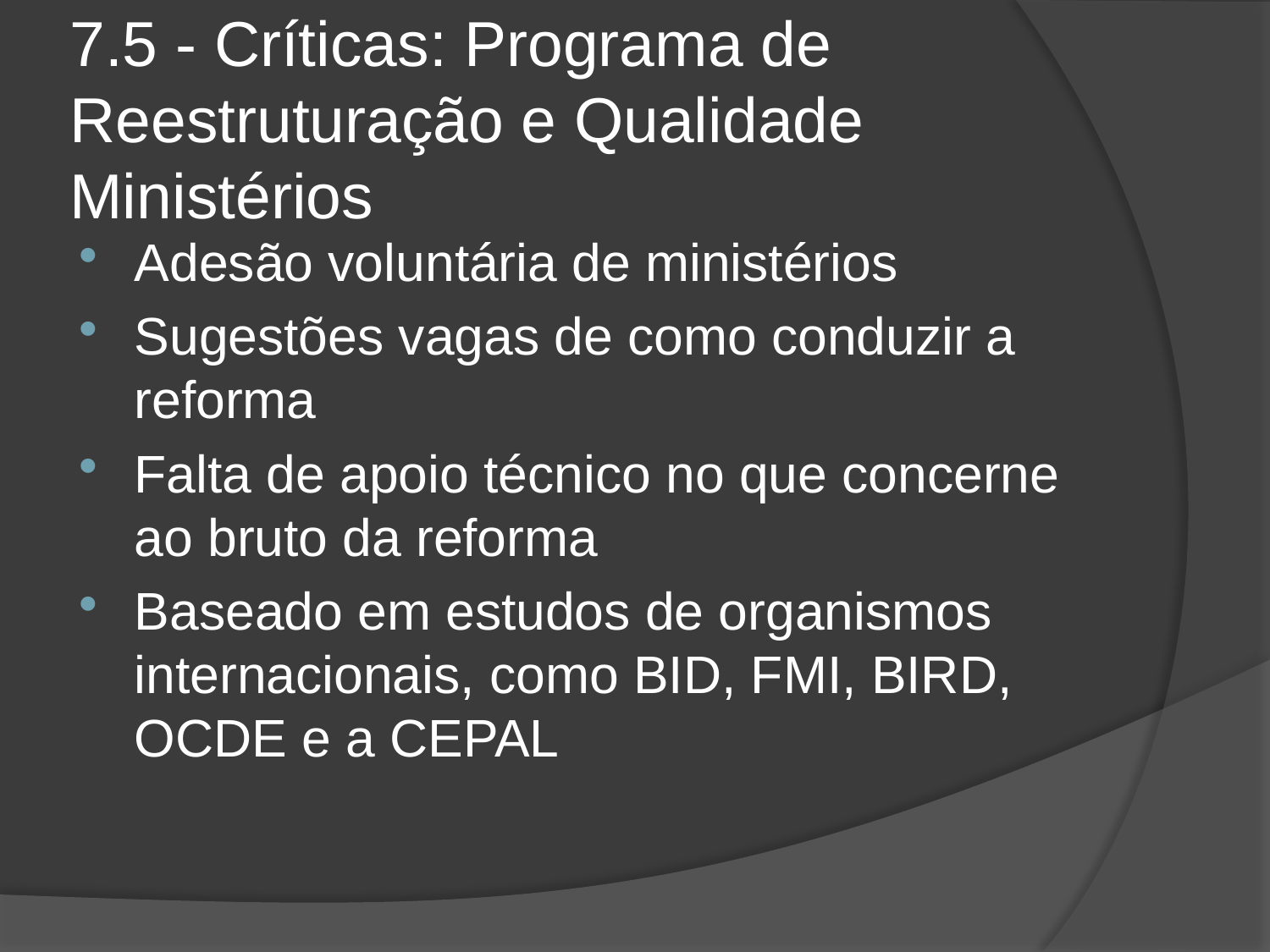

# 7.5 - Críticas: Programa de  Reestruturação e Qualidade Ministérios
Adesão voluntária de ministérios
Sugestões vagas de como conduzir a reforma
Falta de apoio técnico no que concerne ao bruto da reforma
Baseado em estudos de organismos internacionais, como BID, FMI, BIRD, OCDE e a CEPAL